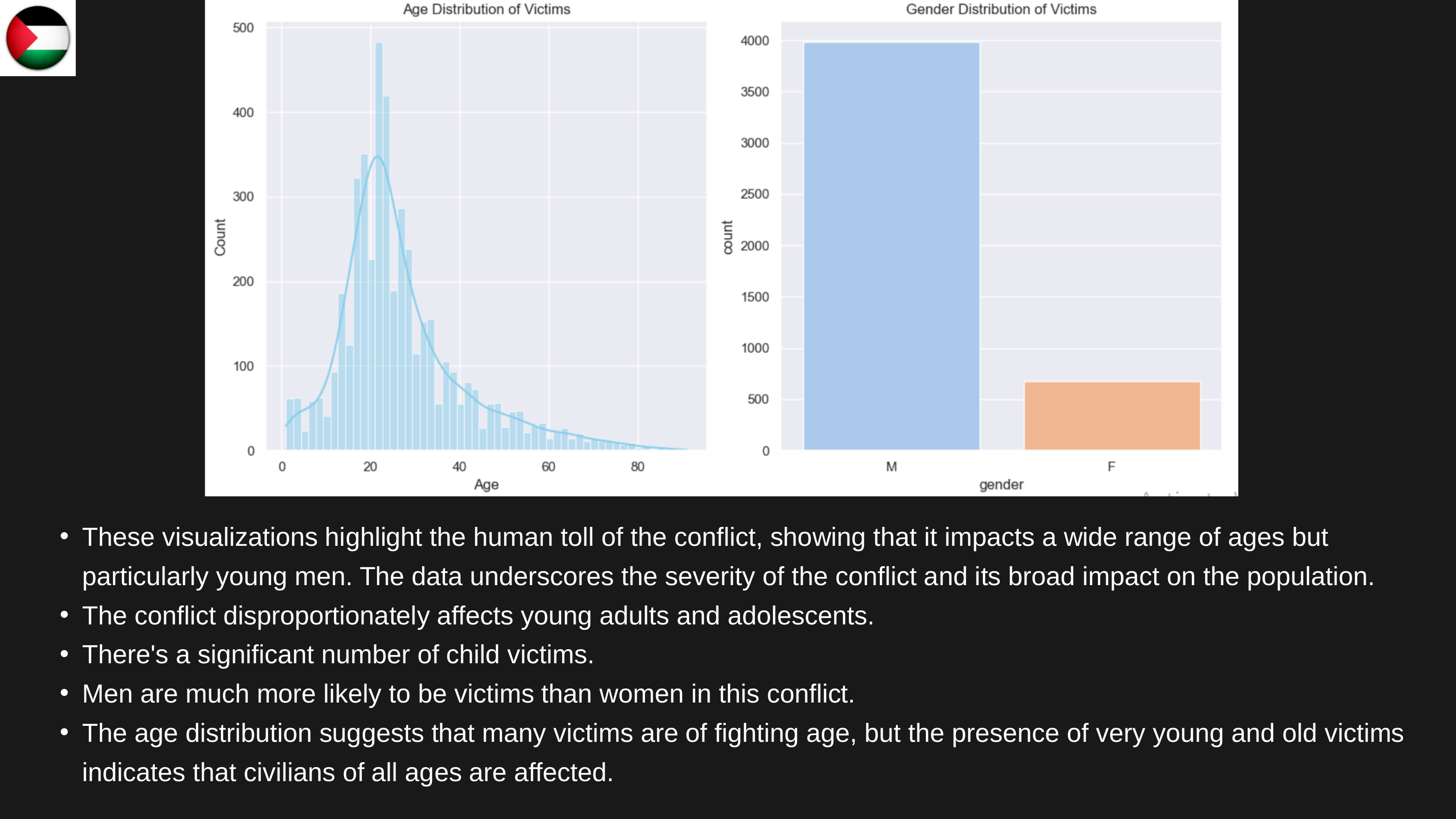

These visualizations highlight the human toll of the conflict, showing that it impacts a wide range of ages but particularly young men. The data underscores the severity of the conflict and its broad impact on the population.
The conflict disproportionately affects young adults and adolescents.
There's a significant number of child victims.
Men are much more likely to be victims than women in this conflict.
The age distribution suggests that many victims are of fighting age, but the presence of very young and old victims indicates that civilians of all ages are affected.